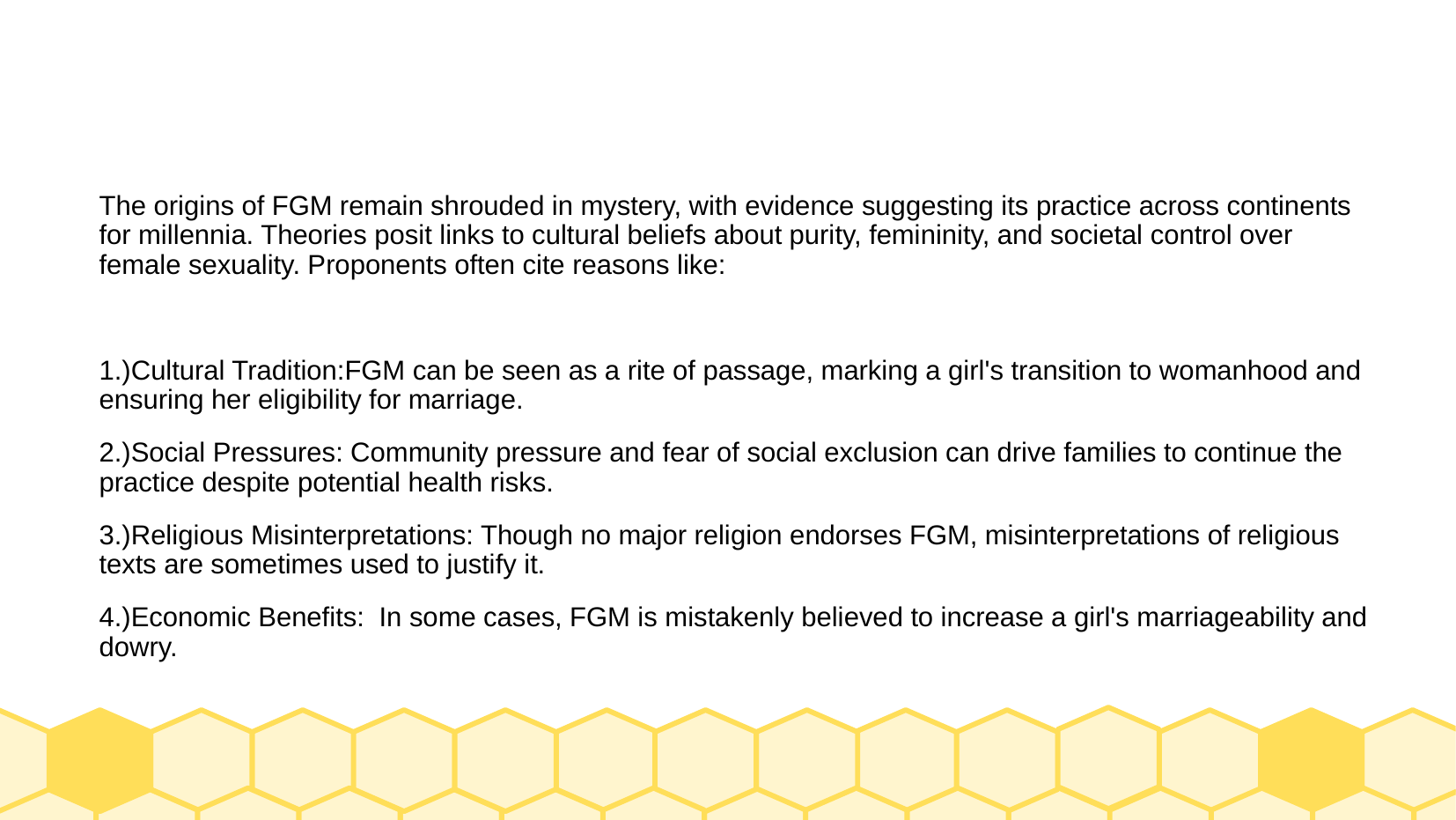

#
The origins of FGM remain shrouded in mystery, with evidence suggesting its practice across continents for millennia. Theories posit links to cultural beliefs about purity, femininity, and societal control over female sexuality. Proponents often cite reasons like:

1.)Cultural Tradition:FGM can be seen as a rite of passage, marking a girl's transition to womanhood and ensuring her eligibility for marriage.
2.)Social Pressures: Community pressure and fear of social exclusion can drive families to continue the practice despite potential health risks.
3.)Religious Misinterpretations: Though no major religion endorses FGM, misinterpretations of religious texts are sometimes used to justify it.
4.)Economic Benefits:  In some cases, FGM is mistakenly believed to increase a girl's marriageability and dowry.